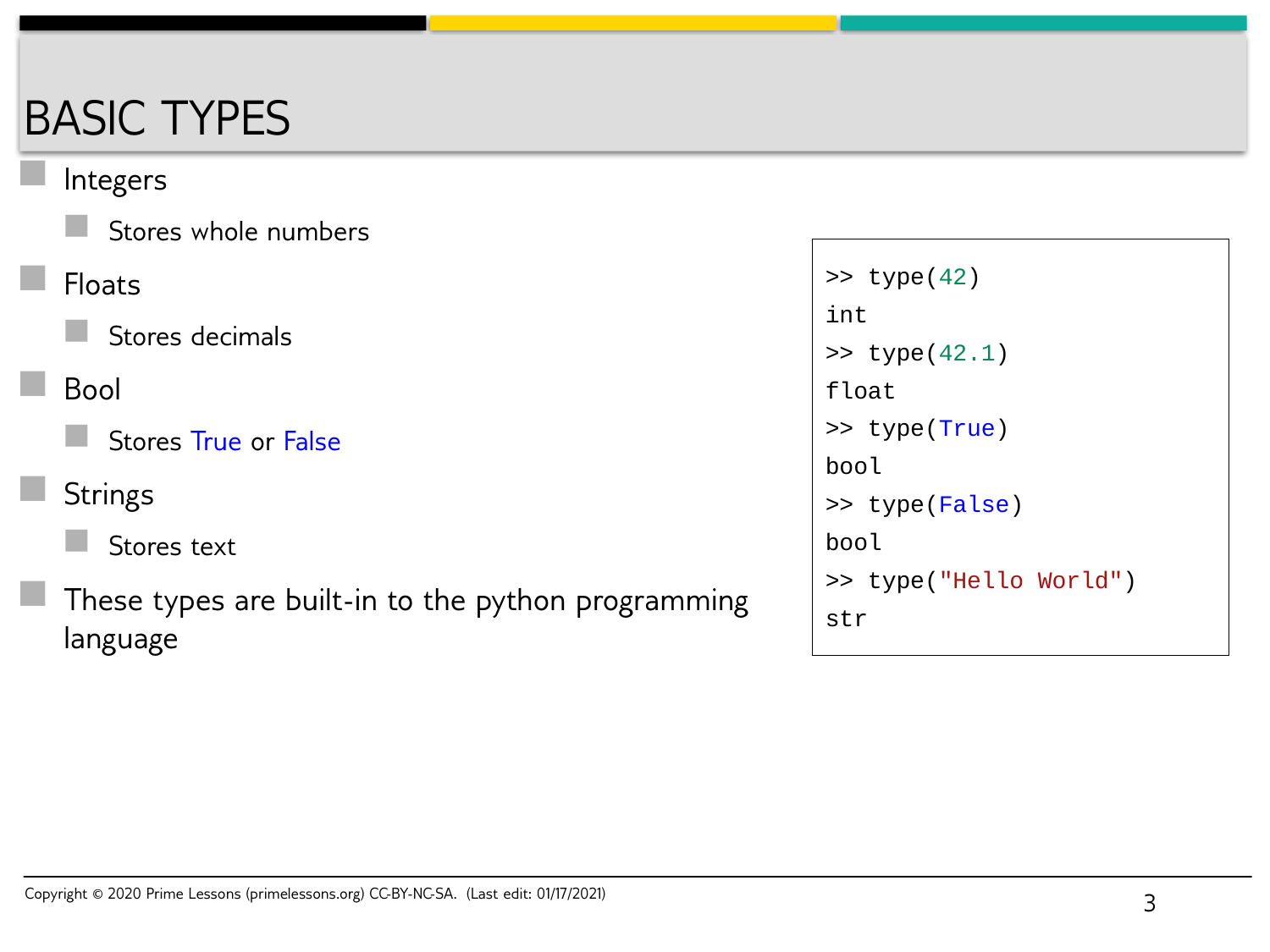

# Basic Types
Integers
Stores whole numbers
Floats
Stores decimals
Bool
Stores True or False
Strings
Stores text
These types are built-in to the python programming language
>> type(42)
int
>> type(42.1)
float
>> type(True)
bool
>> type(False)
bool
>> type("Hello World")
str
3
Copyright © 2020 Prime Lessons (primelessons.org) CC-BY-NC-SA.  (Last edit: 01/17/2021)